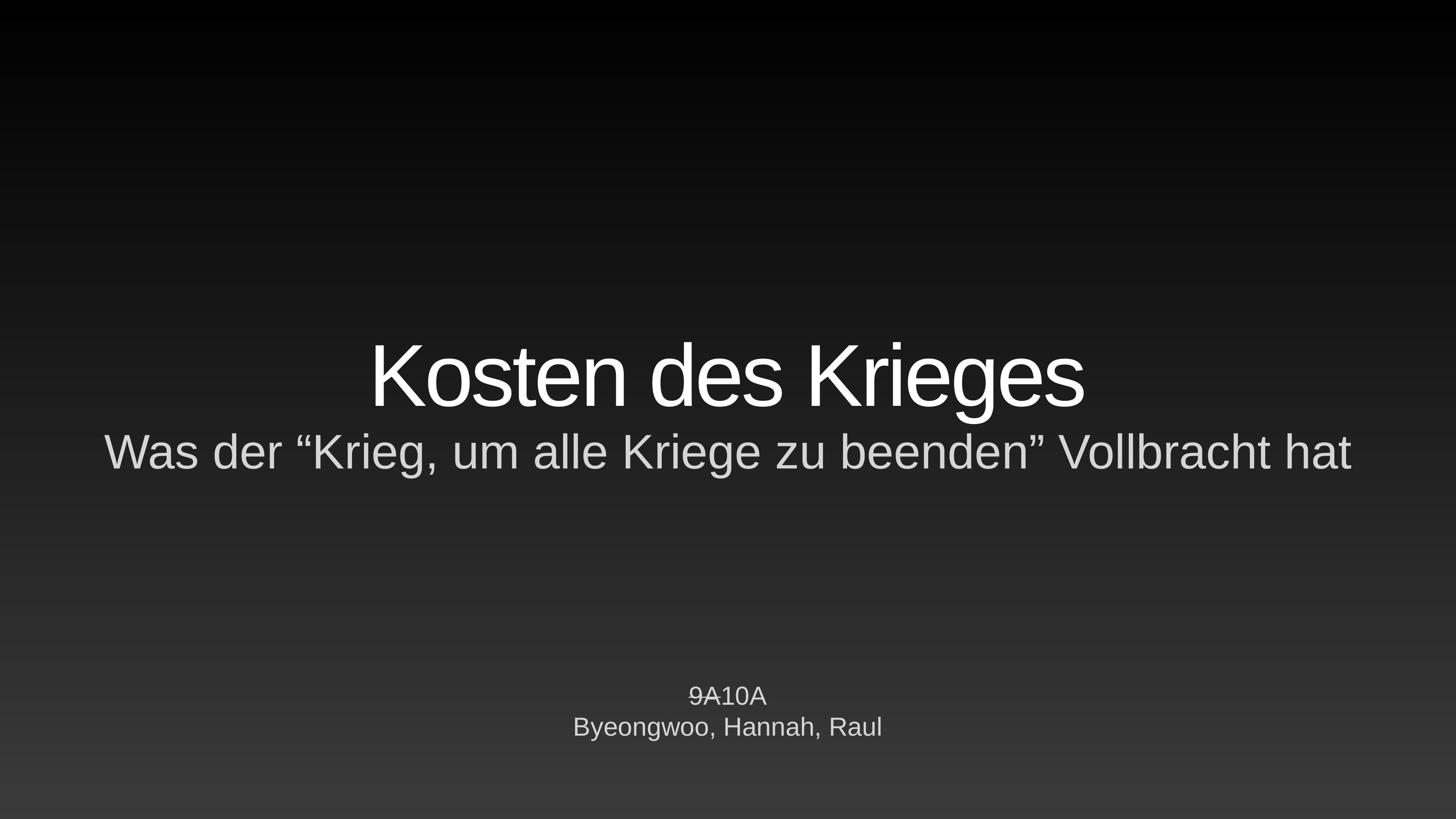

# Kosten des Krieges
Was der “Krieg, um alle Kriege zu beenden” Vollbracht hat
9A10A
Byeongwoo, Hannah, Raul